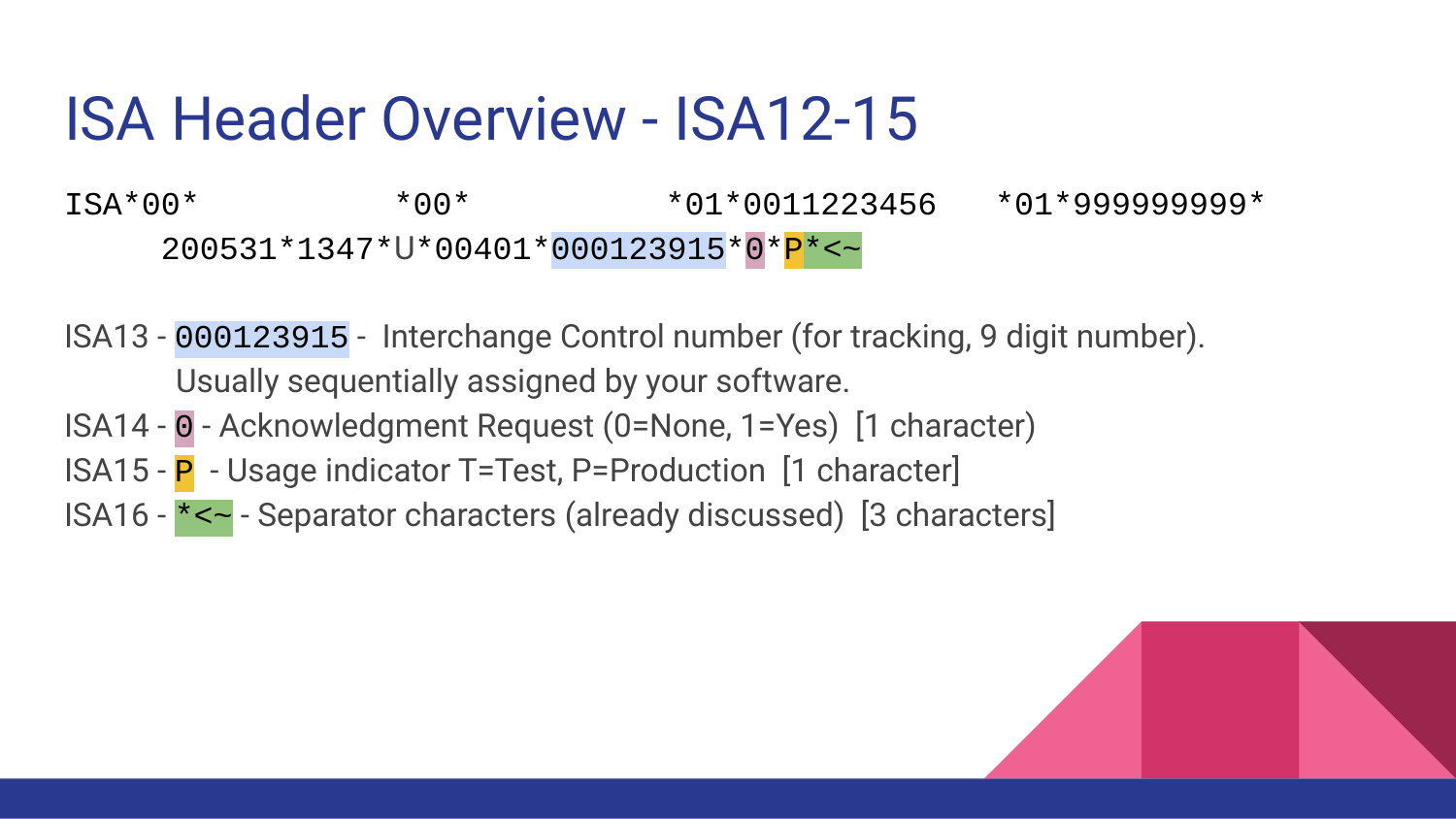

# ISA Header Overview - ISA12-15
ISA*00*          *00*          *01*0011223456   *01*999999999*
     200531*1347*U*00401*000123915*0*P*<~
ISA13 - 000123915 -  Interchange Control number (for tracking, 9 digit number).
              Usually sequentially assigned by your software.
ISA14 - 0 - Acknowledgment Request (0=None, 1=Yes)  [1 character)
ISA15 - P  - Usage indicator T=Test, P=Production  [1 character]
ISA16 - *<~ - Separator characters (already discussed)  [3 characters]